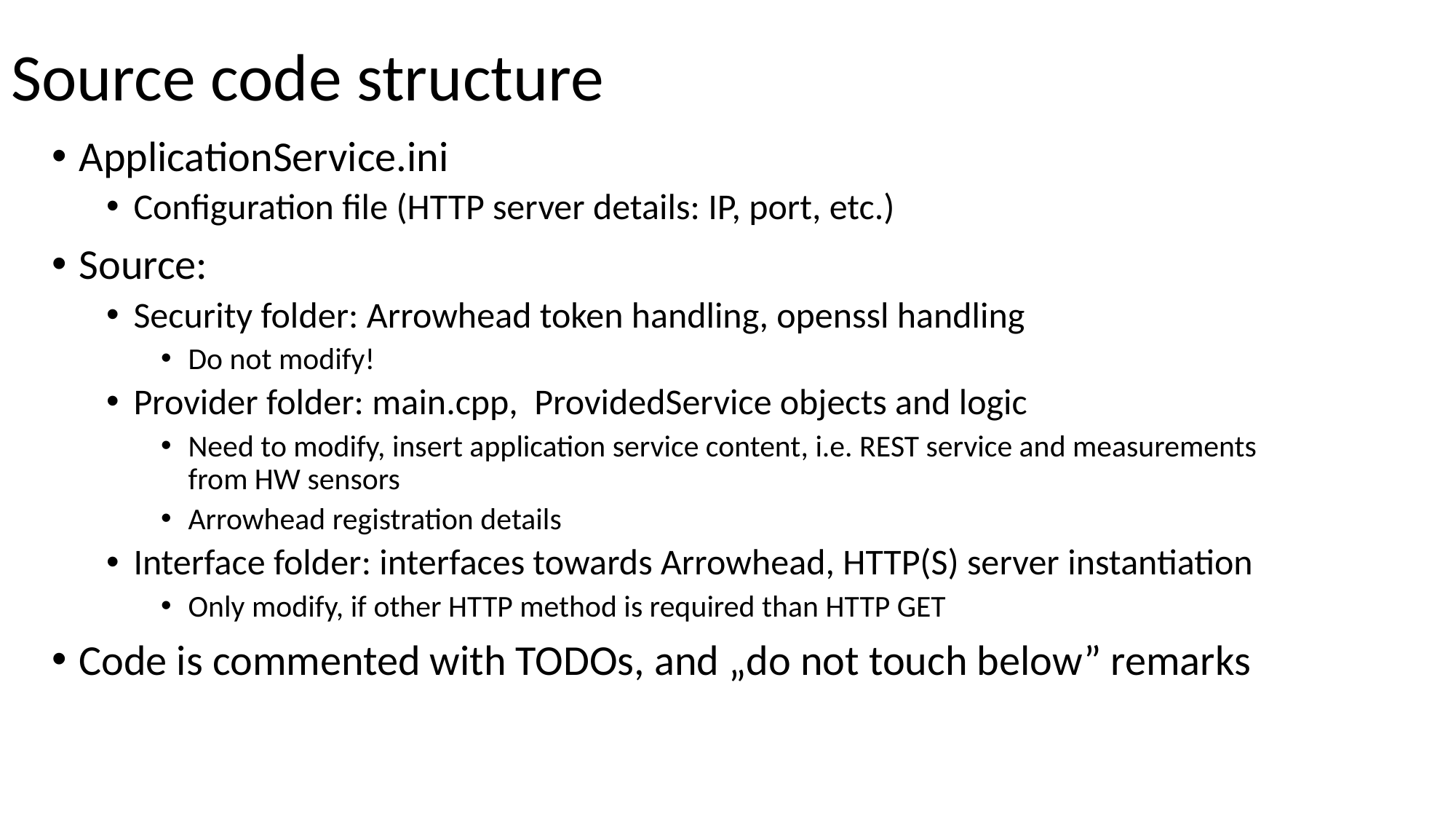

# Source code structure
ApplicationService.ini
Configuration file (HTTP server details: IP, port, etc.)
Source:
Security folder: Arrowhead token handling, openssl handling
Do not modify!
Provider folder: main.cpp,  ProvidedService objects and logic
Need to modify, insert application service content, i.e. REST service and measurements from HW sensors
Arrowhead registration details
Interface folder: interfaces towards Arrowhead, HTTP(S) server instantiation
Only modify, if other HTTP method is required than HTTP GET
Code is commented with TODOs, and „do not touch below” remarks